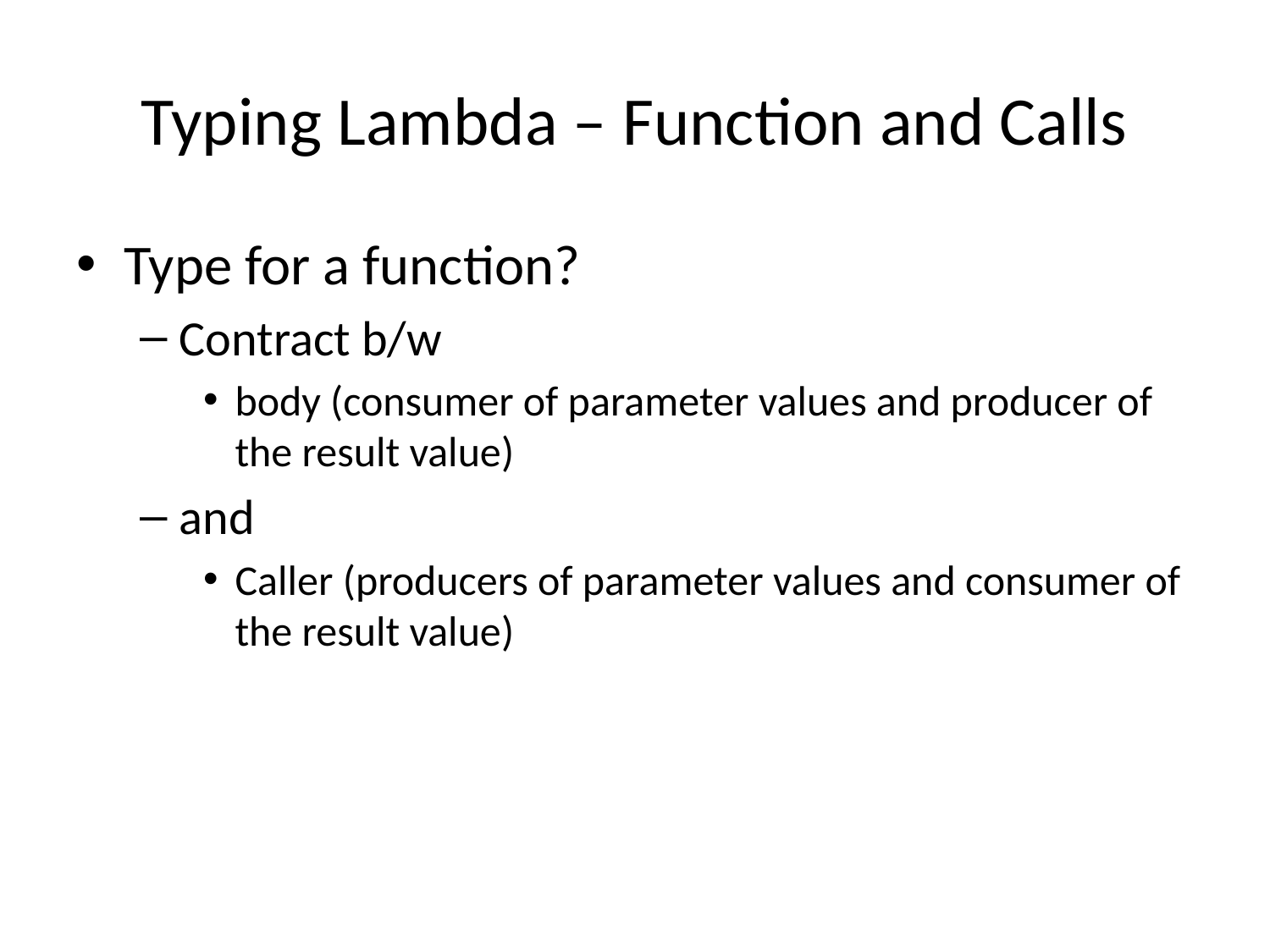

# Typing Lambda – Function and Calls
Type for a function?
Contract b/w
body (consumer of parameter values and producer of the result value)
and
Caller (producers of parameter values and consumer of the result value)